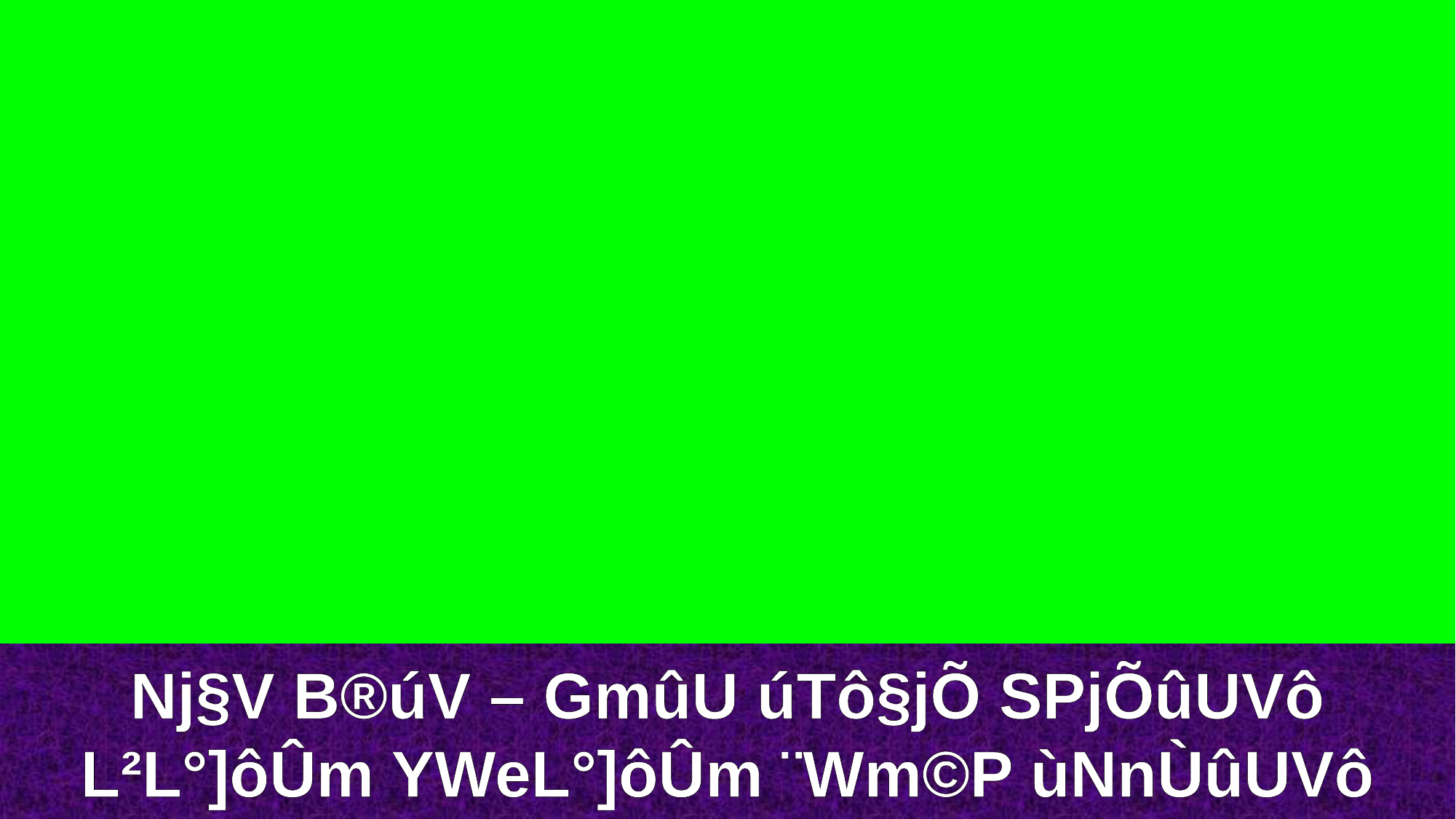

Nj§V B®úV – GmûU úTô§jÕ SPjÕûUVô
L²L°]ôÛm YWeL°]ôÛm ¨Wm©P ùNnÙûUVô